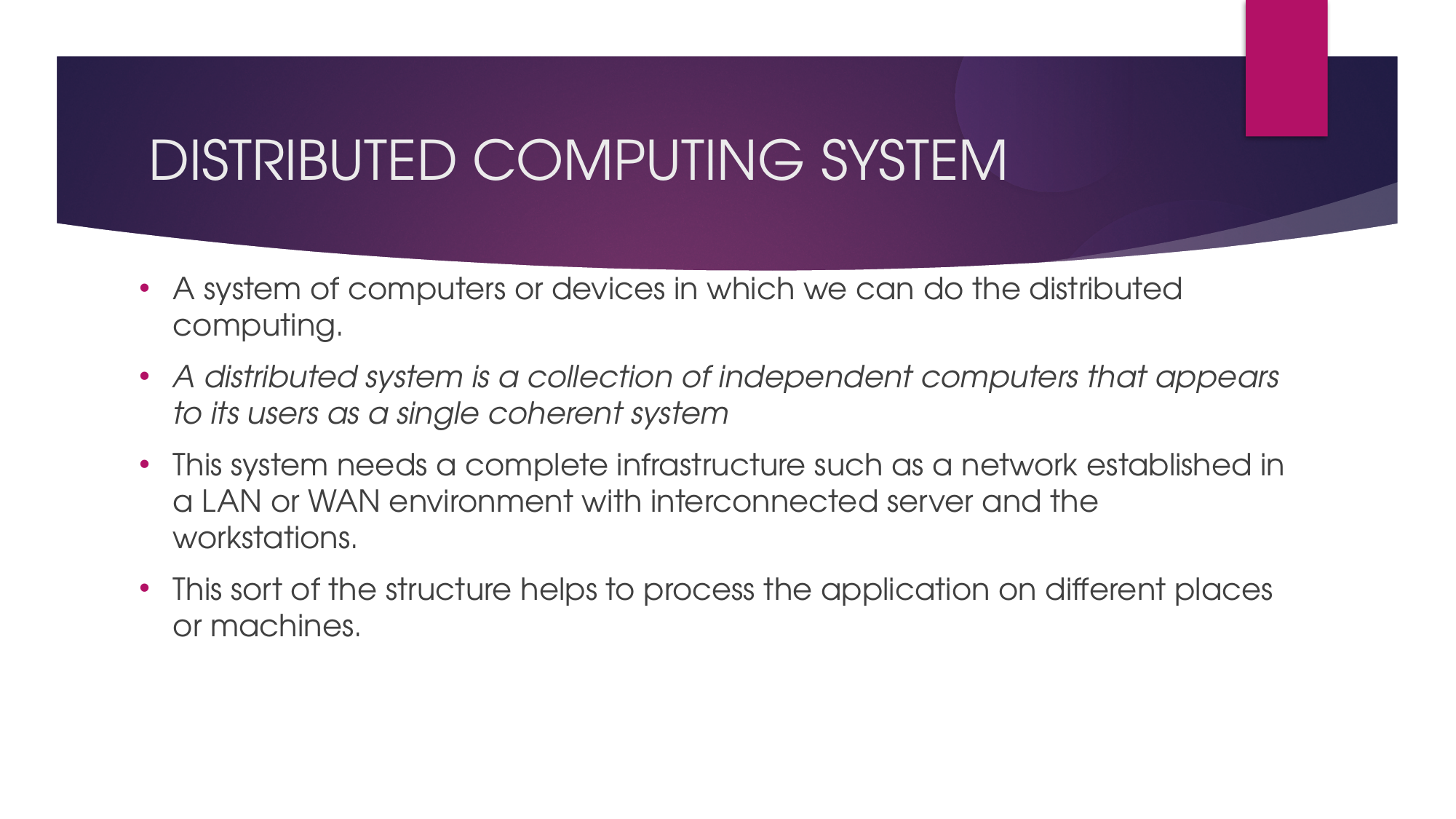

DISTRIBUTED COMPUTING SYSTEM
A system of computers or devices in which we can do the distributed computing.
A distributed system is a collection of independent computers that appears to its users as a single coherent system
This system needs a complete infrastructure such as a network established in a LAN or WAN environment with interconnected server and the workstations.
This sort of the structure helps to process the application on different places or machines.